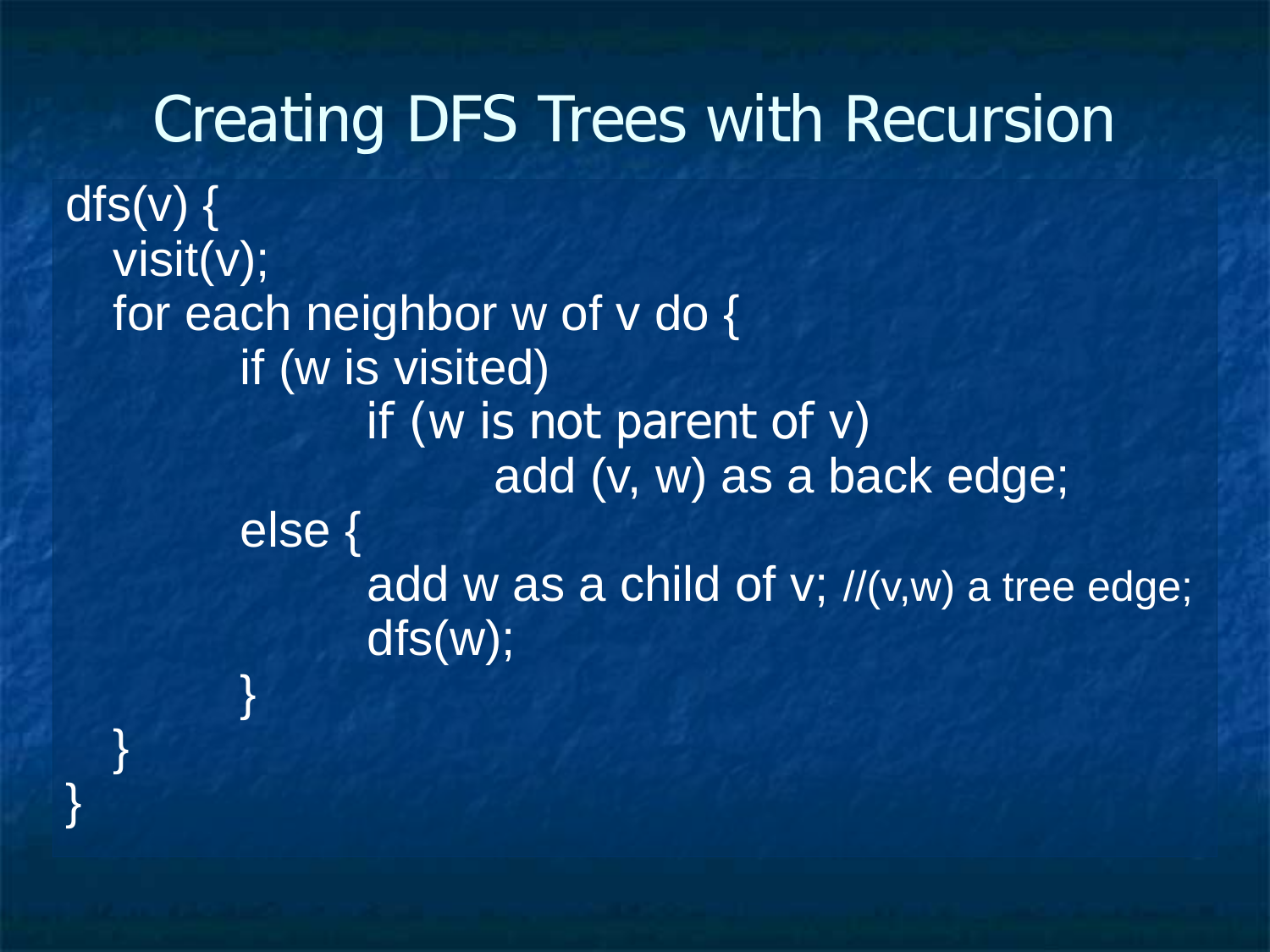

Creating DFS Trees with Recursion
dfs(v) {
	visit(v);
	for each neighbor w of v do {
		if (w is visited)
			if (w is not parent of v)
				add (v, w) as a back edge;
		else {
			add w as a child of v; //(v,w) a tree edge;
			dfs(w);
		}
	}
}